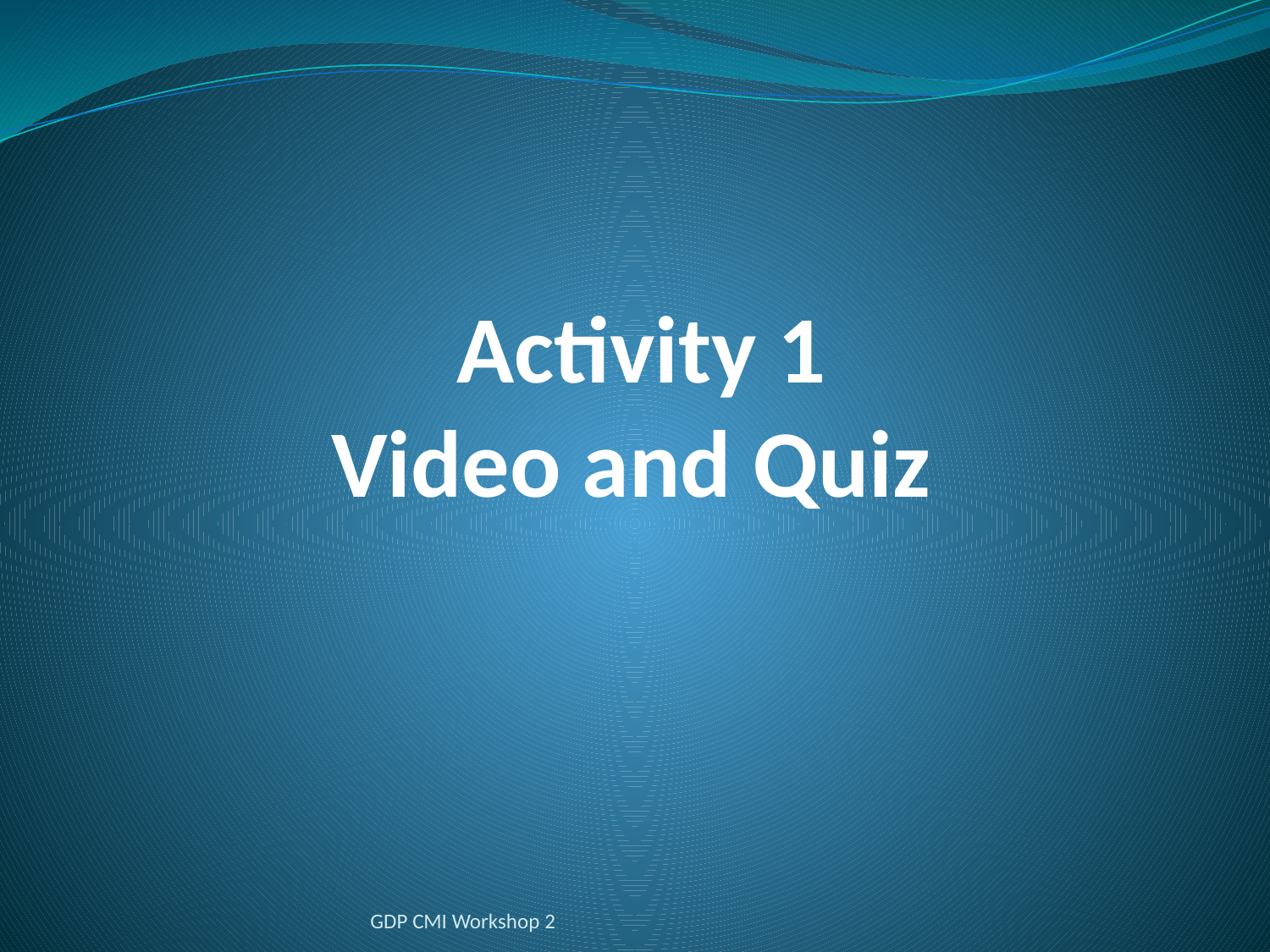

# Activity 1 Video and Quiz
GDP CMI Workshop 2